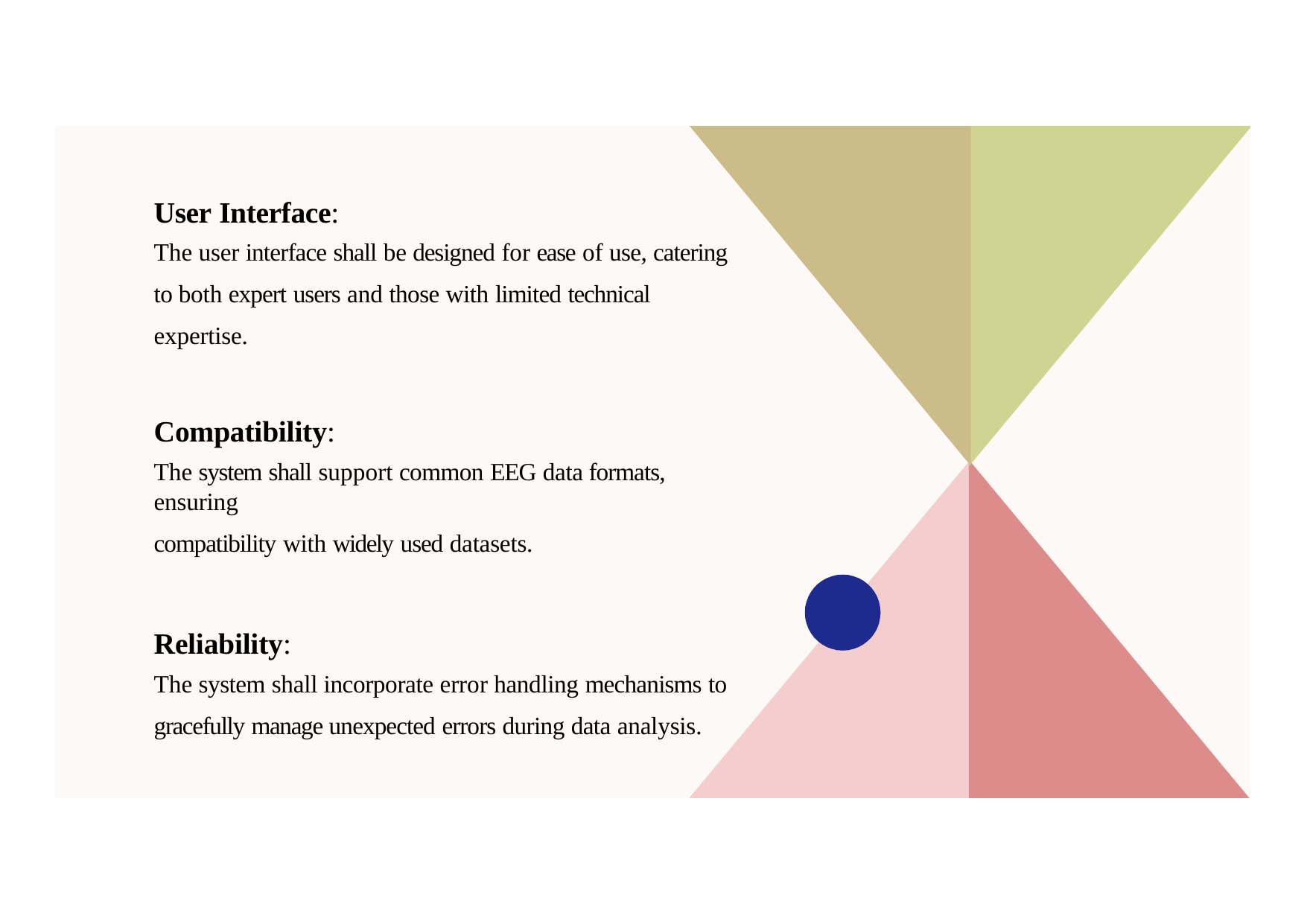

# User Interface:
The user interface shall be designed for ease of use, catering to both expert users and those with limited technical expertise.

Compatibility:
The system shall support common EEG data formats, ensuring
compatibility with widely used datasets.

Reliability:
The system shall incorporate error handling mechanisms to
gracefully manage unexpected errors during data analysis.